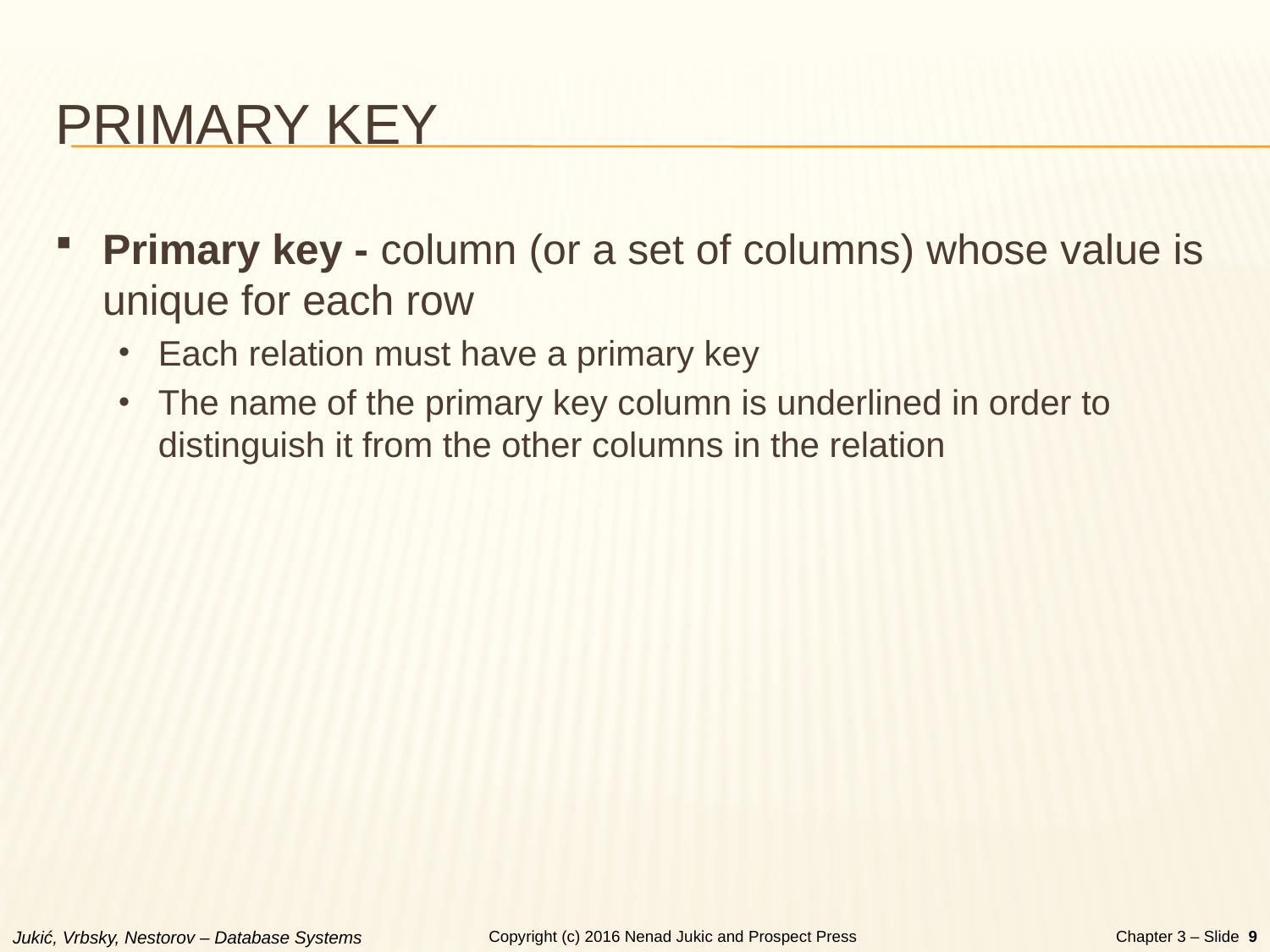

# PRIMARY KEY
Primary key - column (or a set of columns) whose value is unique for each row
Each relation must have a primary key
The name of the primary key column is underlined in order to distinguish it from the other columns in the relation
Jukić, Vrbsky, Nestorov – Database Systems
Chapter 3 – Slide  9